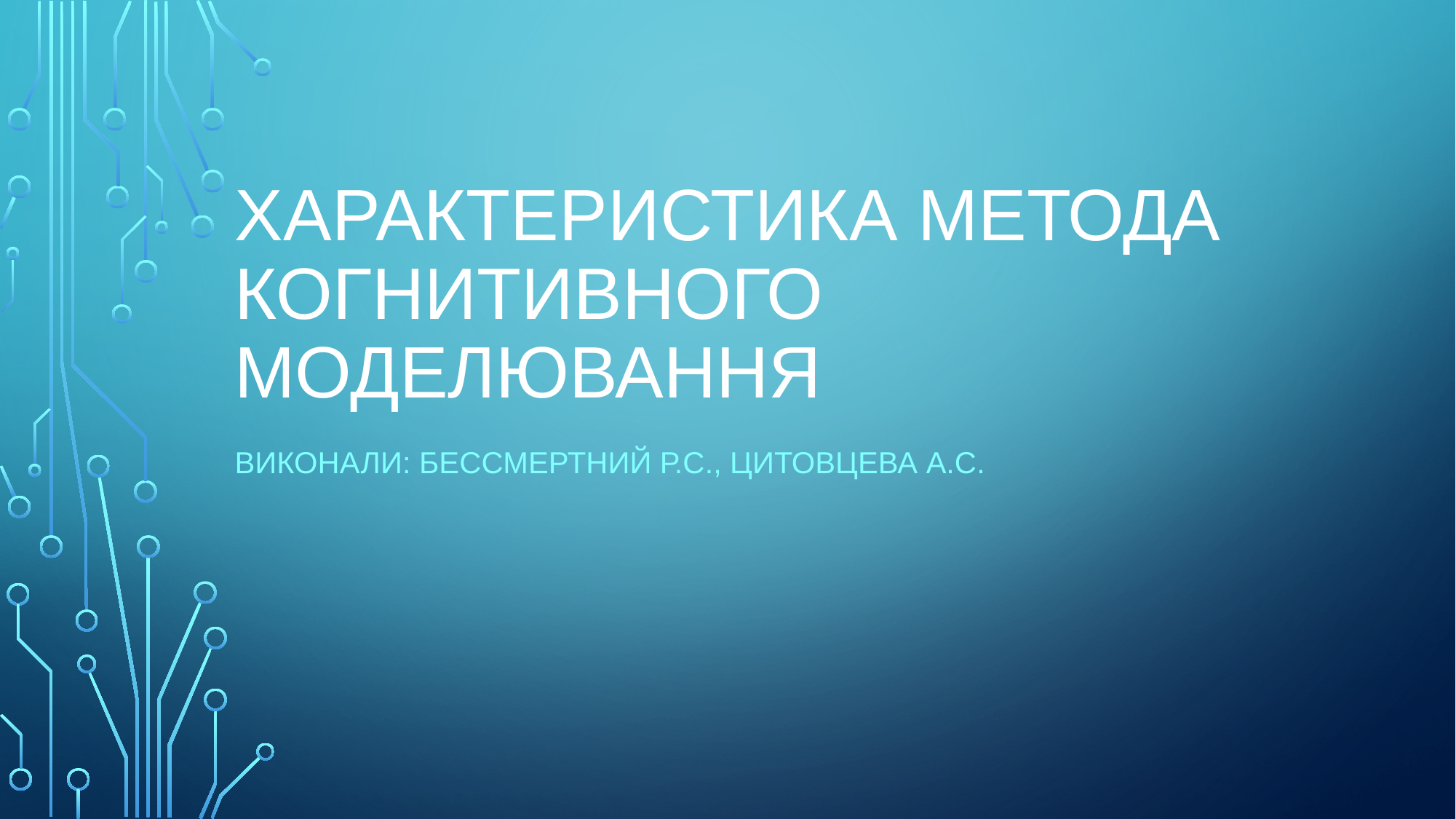

# Характеристика метода когнитивного моделювання
Виконали: Бессмертний Р.С., Цитовцева А.С.